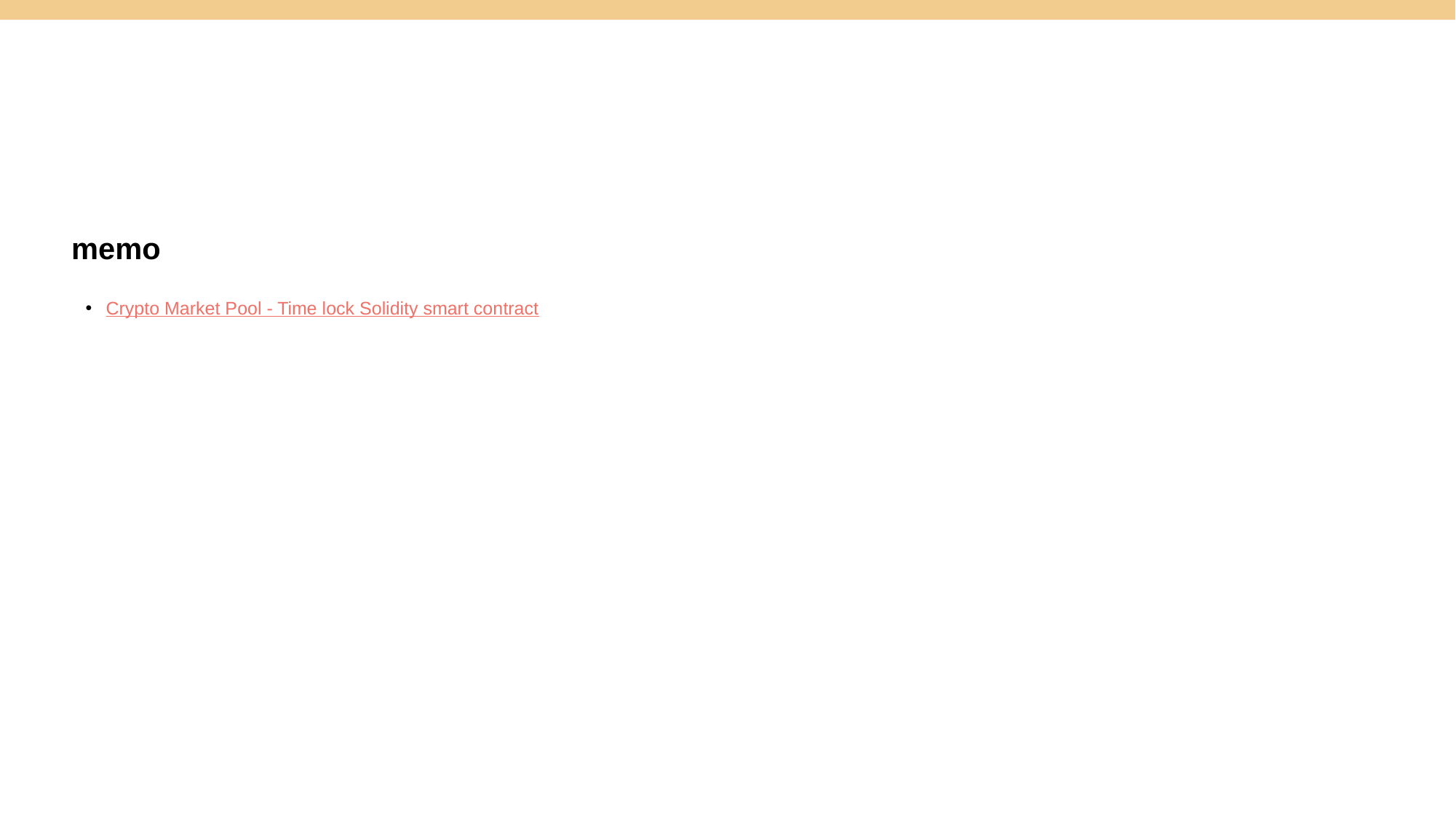

# memo
Crypto Market Pool - Time lock Solidity smart contract